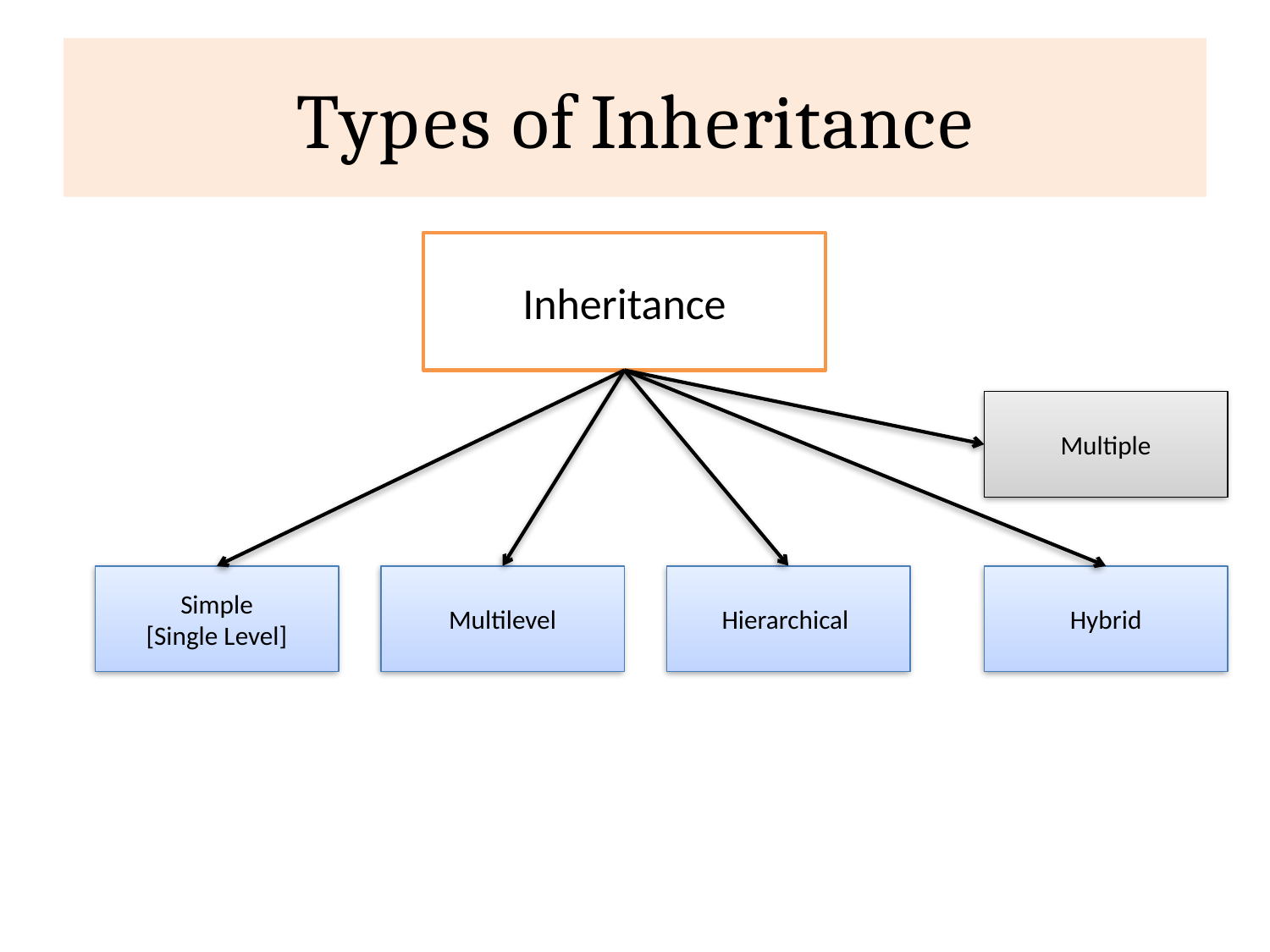

# Types of Inheritance
Inheritance
Multiple
Simple
[Single Level]
Multilevel
Hierarchical
Hybrid